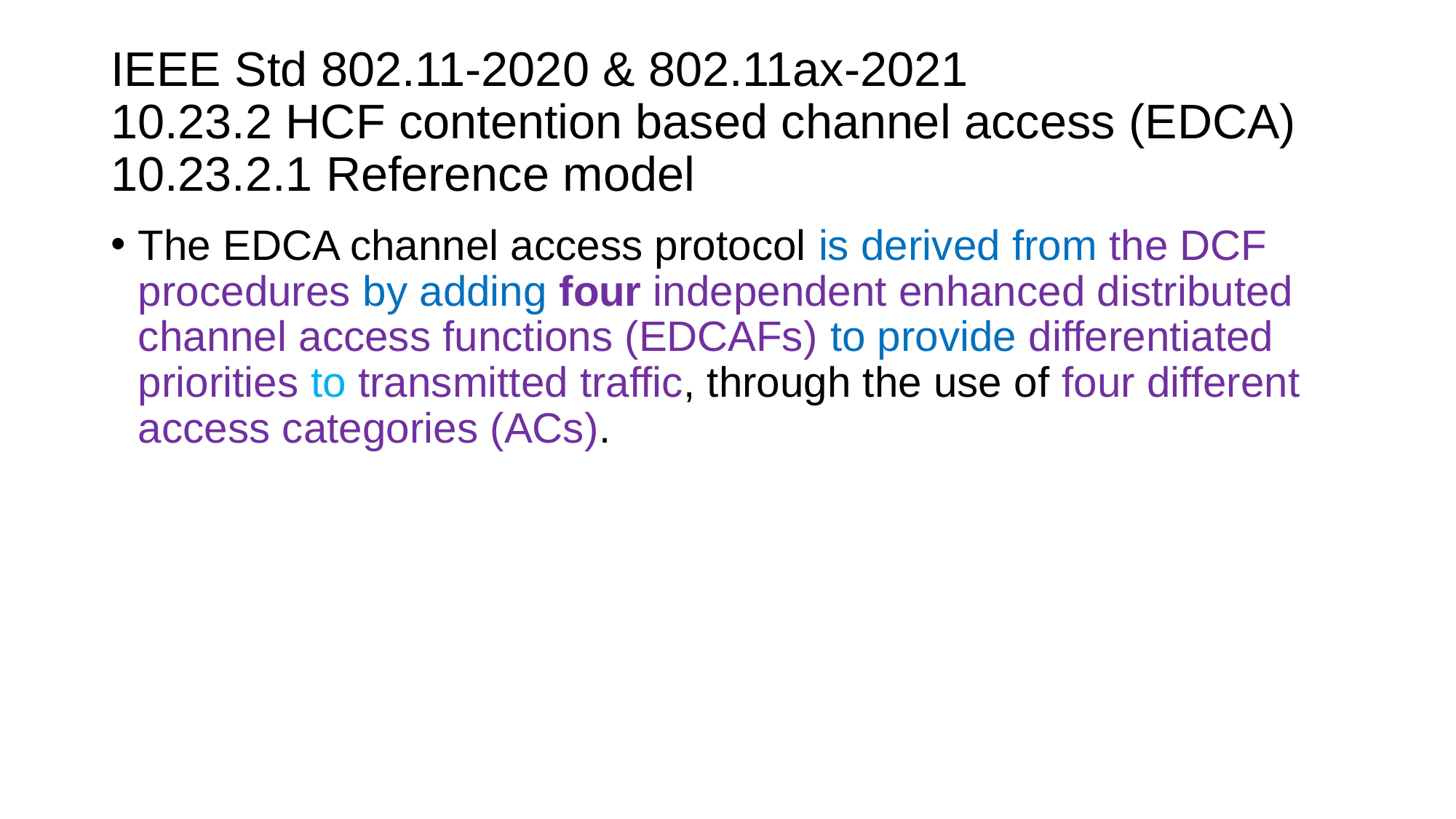

# IEEE Std 802.11-2020 & 802.11ax-2021 10.23.2 HCF contention based channel access (EDCA) 10.23.2.1 Reference model
The EDCA channel access protocol is derived from the DCF procedures by adding four independent enhanced distributed channel access functions (EDCAFs) to provide differentiated priorities to transmitted traffic, through the use of four different access categories (ACs).